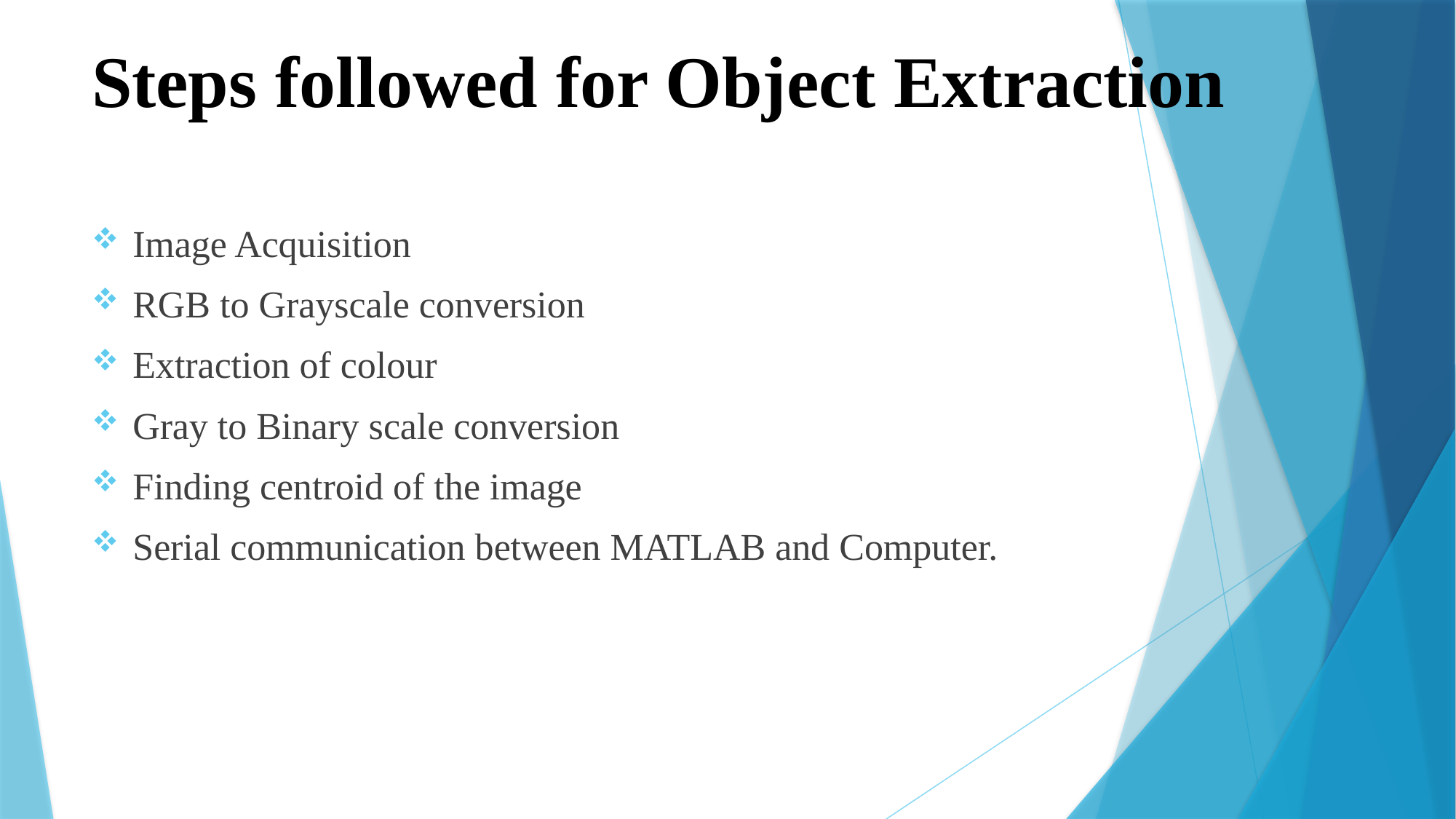

# Steps followed for Object Extraction
Image Acquisition
RGB to Grayscale conversion
Extraction of colour
Gray to Binary scale conversion
Finding centroid of the image
Serial communication between MATLAB and Computer.